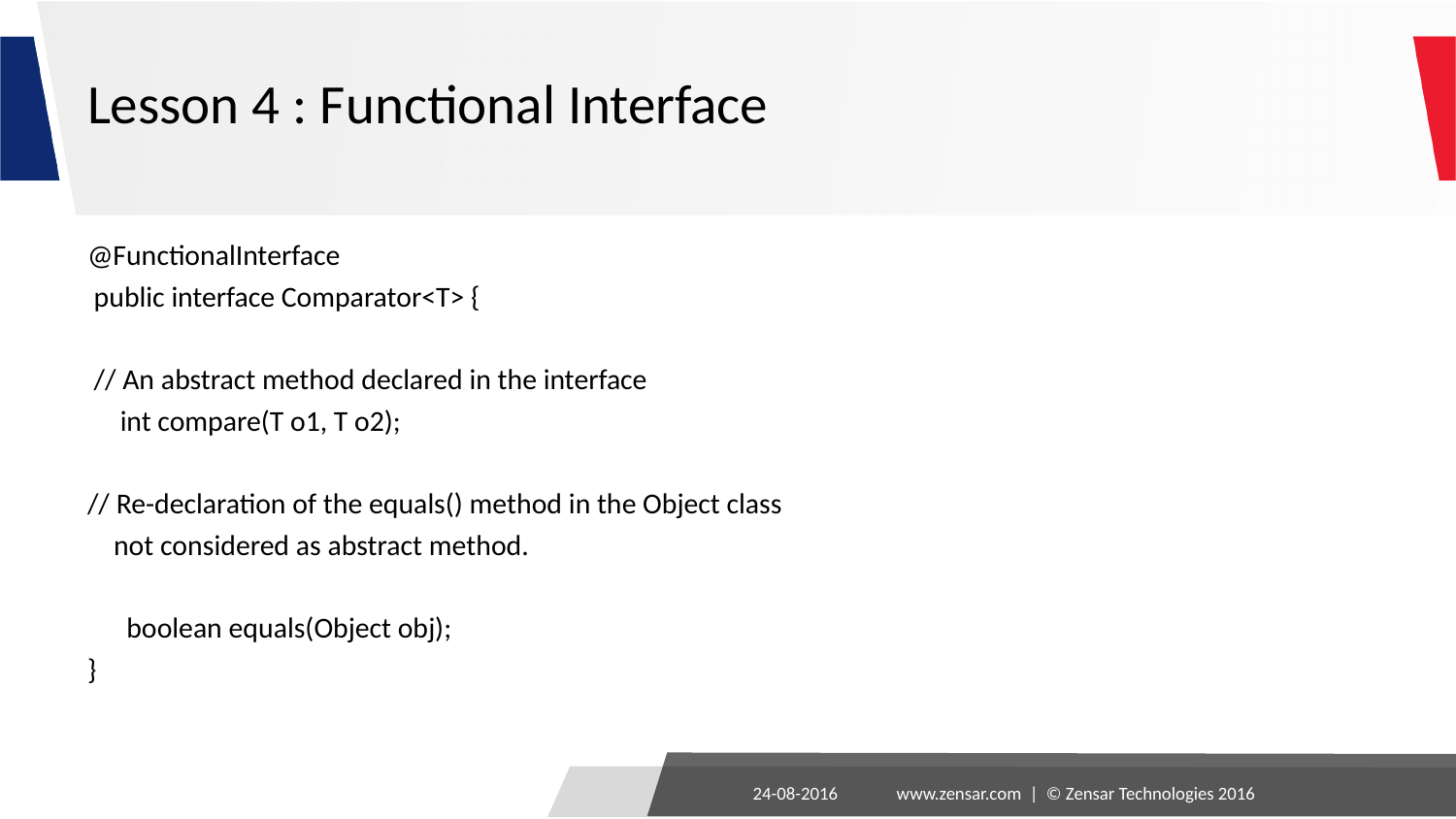

# Lesson 4 : Functional Interface
@FunctionalInterface
 public interface Comparator<T> {

 // An abstract method declared in the interface
     int compare(T o1, T o2);

// Re-declaration of the equals() method in the Object class
    not considered as abstract method.

      boolean equals(Object obj);
}

24-08-2016
www.zensar.com  |  © Zensar Technologies 2016